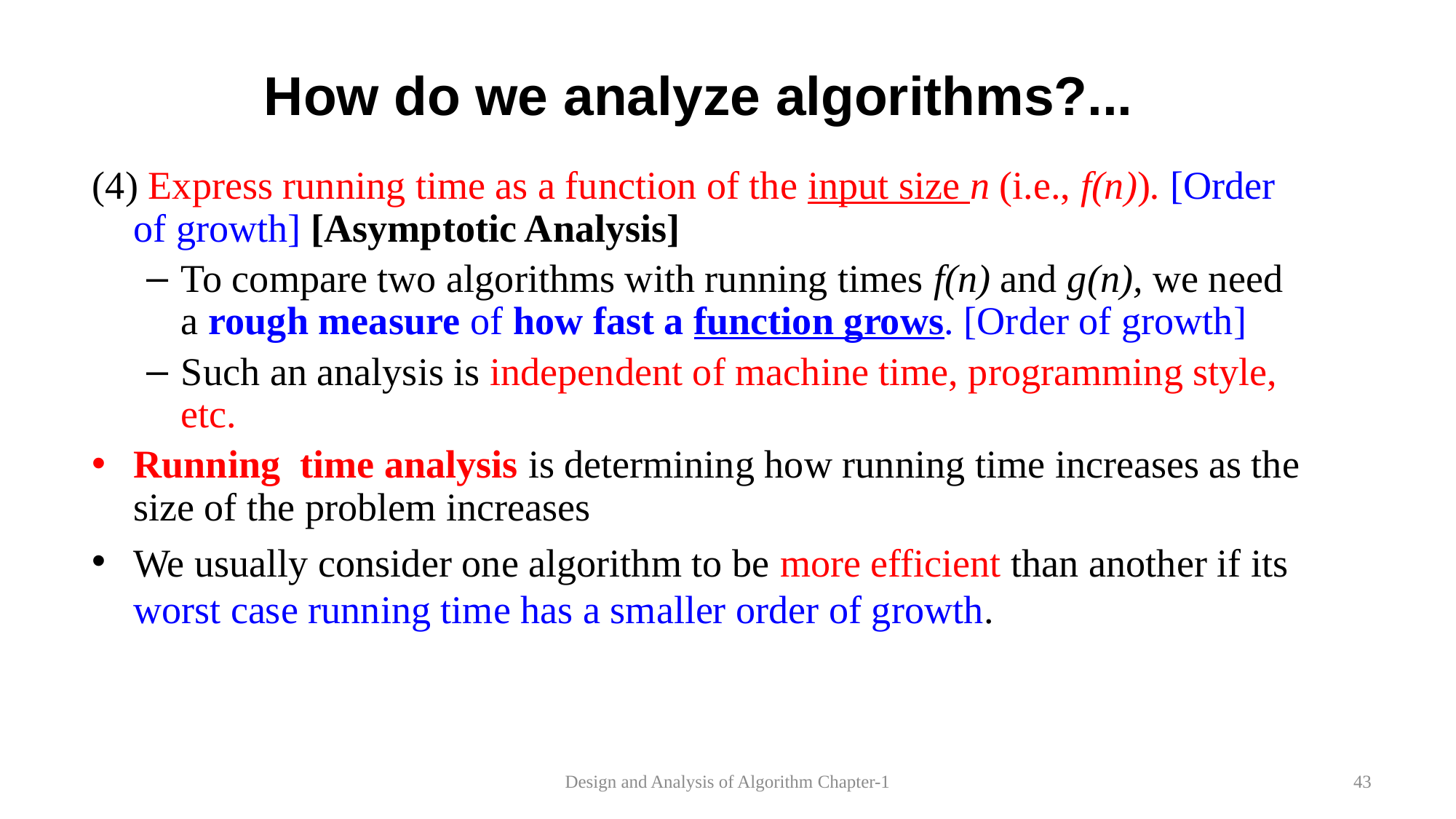

# How do we analyze algorithms?...
(4) Express running time as a function of the input size n (i.e., f(n)). [Order of growth] [Asymptotic Analysis]
To compare two algorithms with running times f(n) and g(n), we need a rough measure of how fast a function grows. [Order of growth]
Such an analysis is independent of machine time, programming style, etc.
Running  time analysis is determining how running time increases as the size of the problem increases
We usually consider one algorithm to be more efficient than another if its worst case running time has a smaller order of growth.
Design and Analysis of Algorithm Chapter-1
43